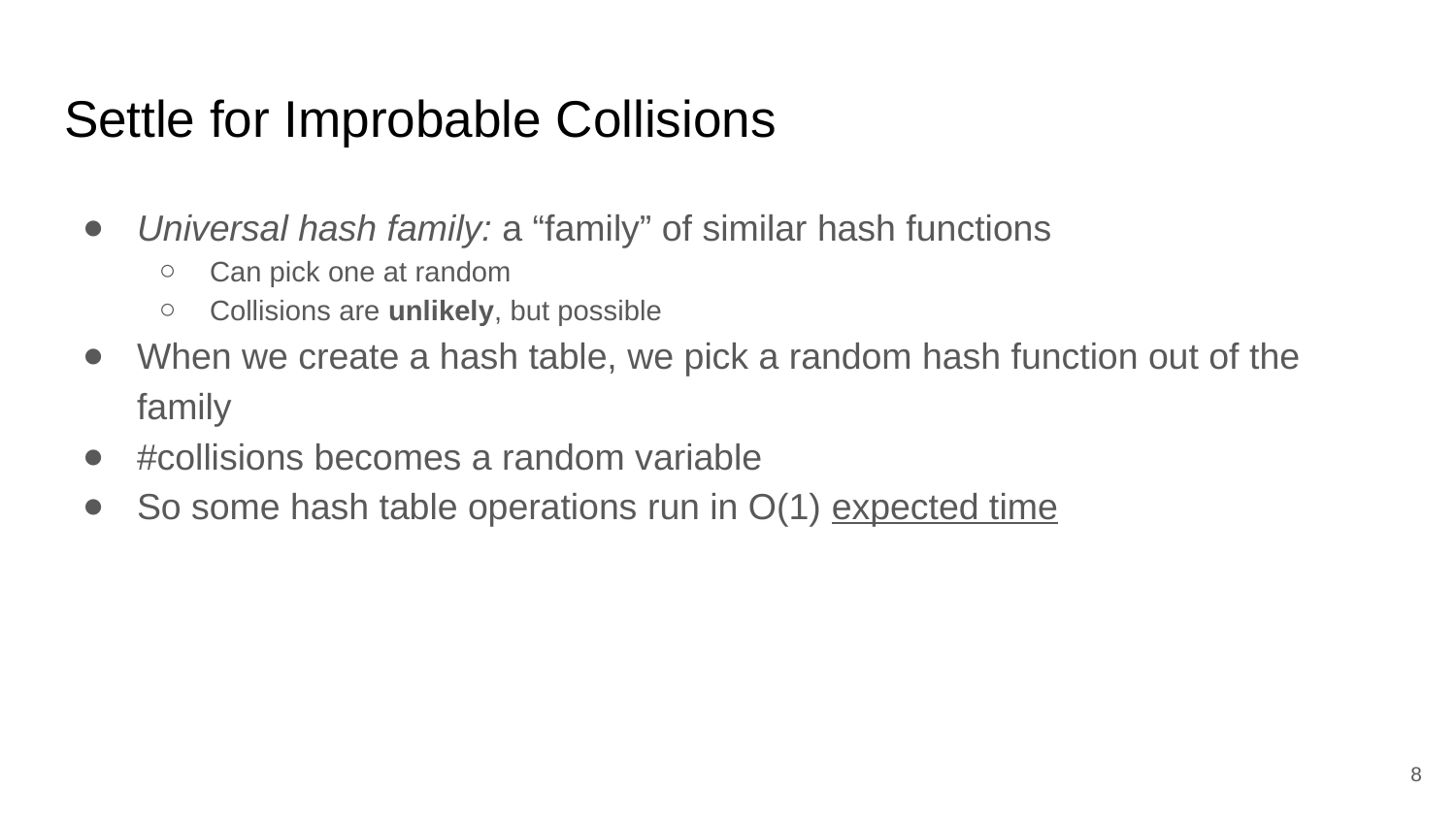

# Settle for Improbable Collisions
Universal hash family: a “family” of similar hash functions
Can pick one at random
Collisions are unlikely, but possible
When we create a hash table, we pick a random hash function out of the family
#collisions becomes a random variable
So some hash table operations run in O(1) expected time
8